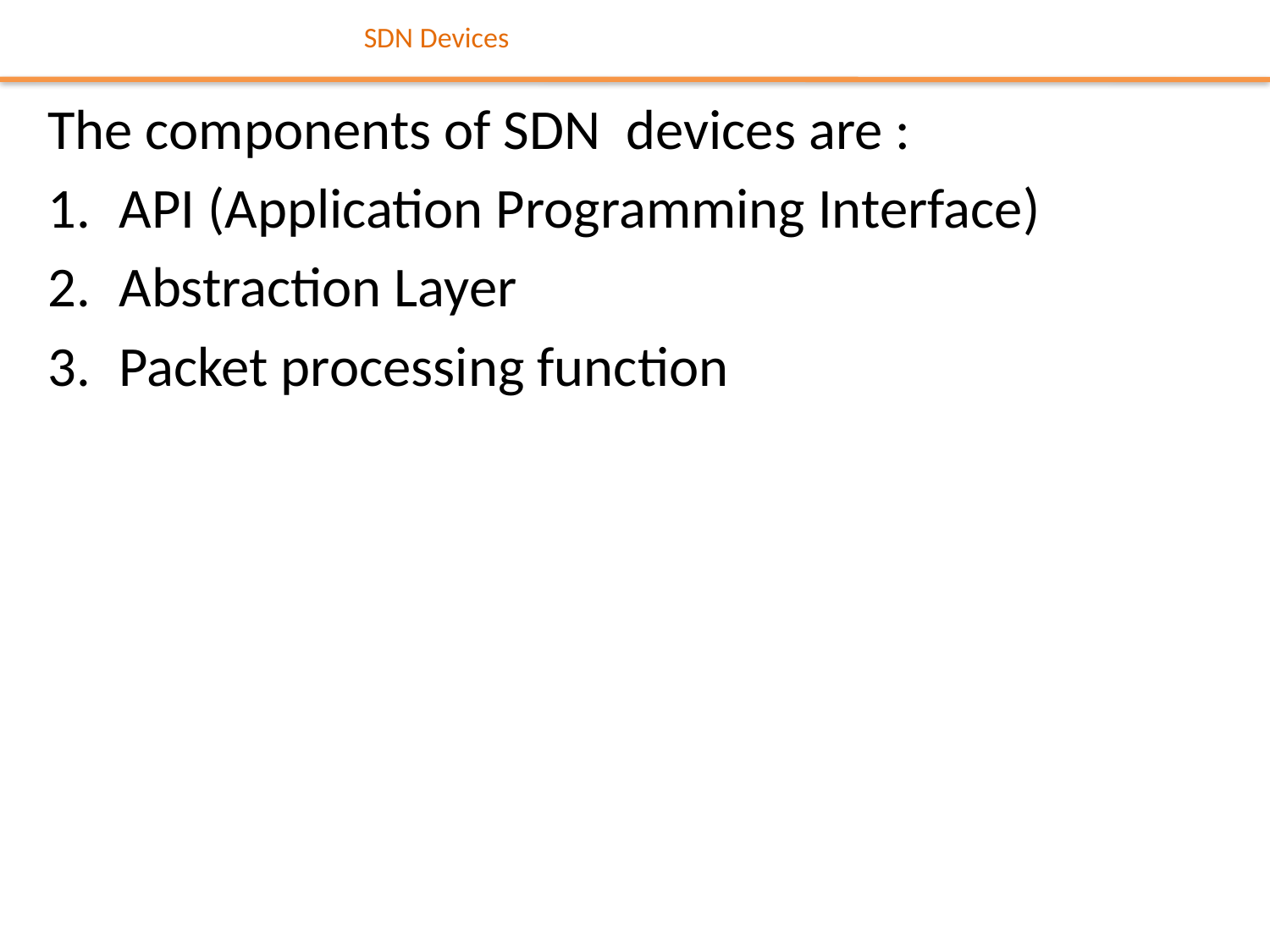

# SDN Devices
The components of SDN  devices are :
API (Application Programming Interface)
Abstraction Layer
Packet processing function